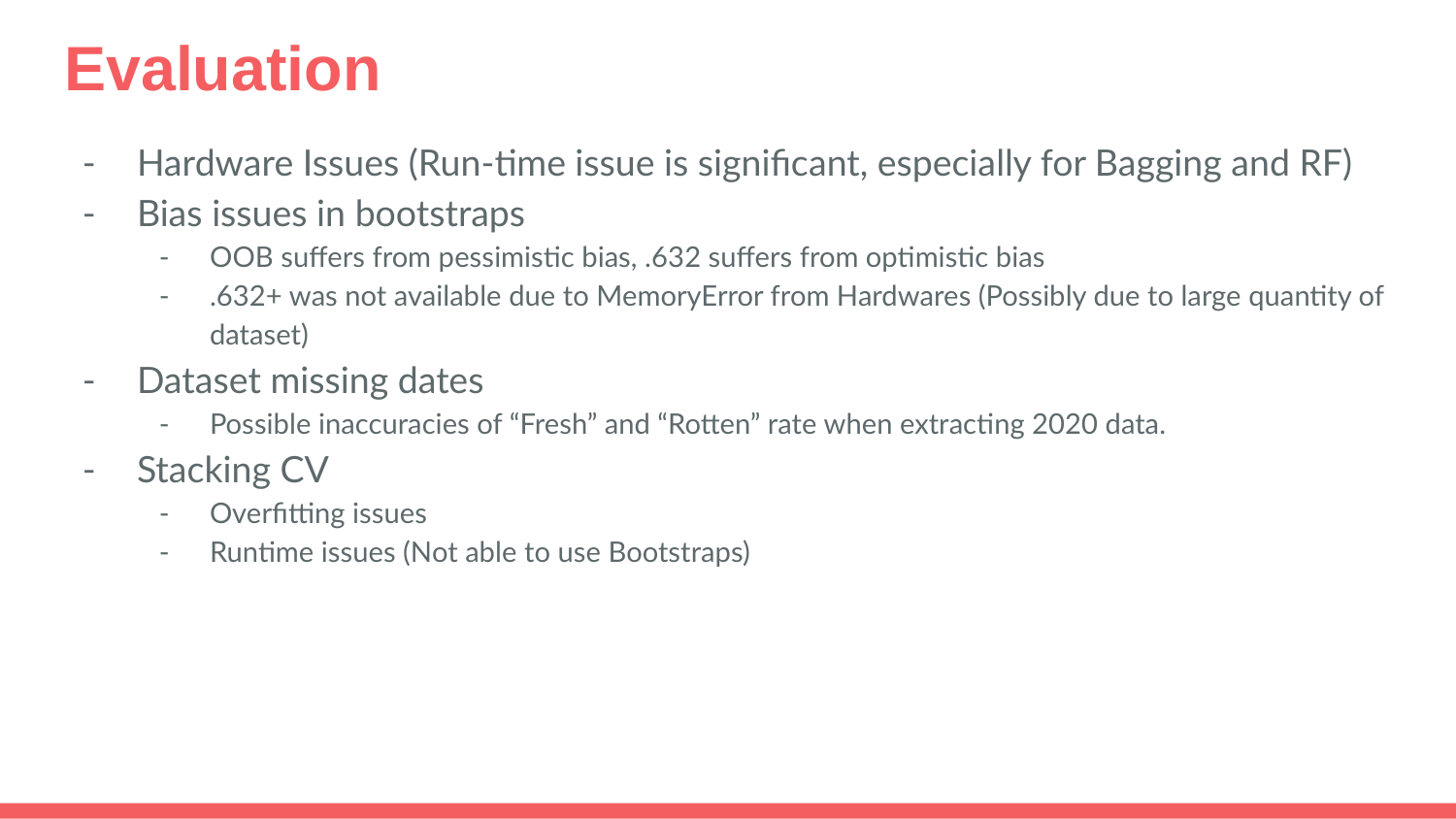

# Evaluation
Hardware Issues (Run-time issue is significant, especially for Bagging and RF)
Bias issues in bootstraps
OOB suffers from pessimistic bias, .632 suffers from optimistic bias
.632+ was not available due to MemoryError from Hardwares (Possibly due to large quantity of dataset)
Dataset missing dates
Possible inaccuracies of “Fresh” and “Rotten” rate when extracting 2020 data.
Stacking CV
Overfitting issues
Runtime issues (Not able to use Bootstraps)